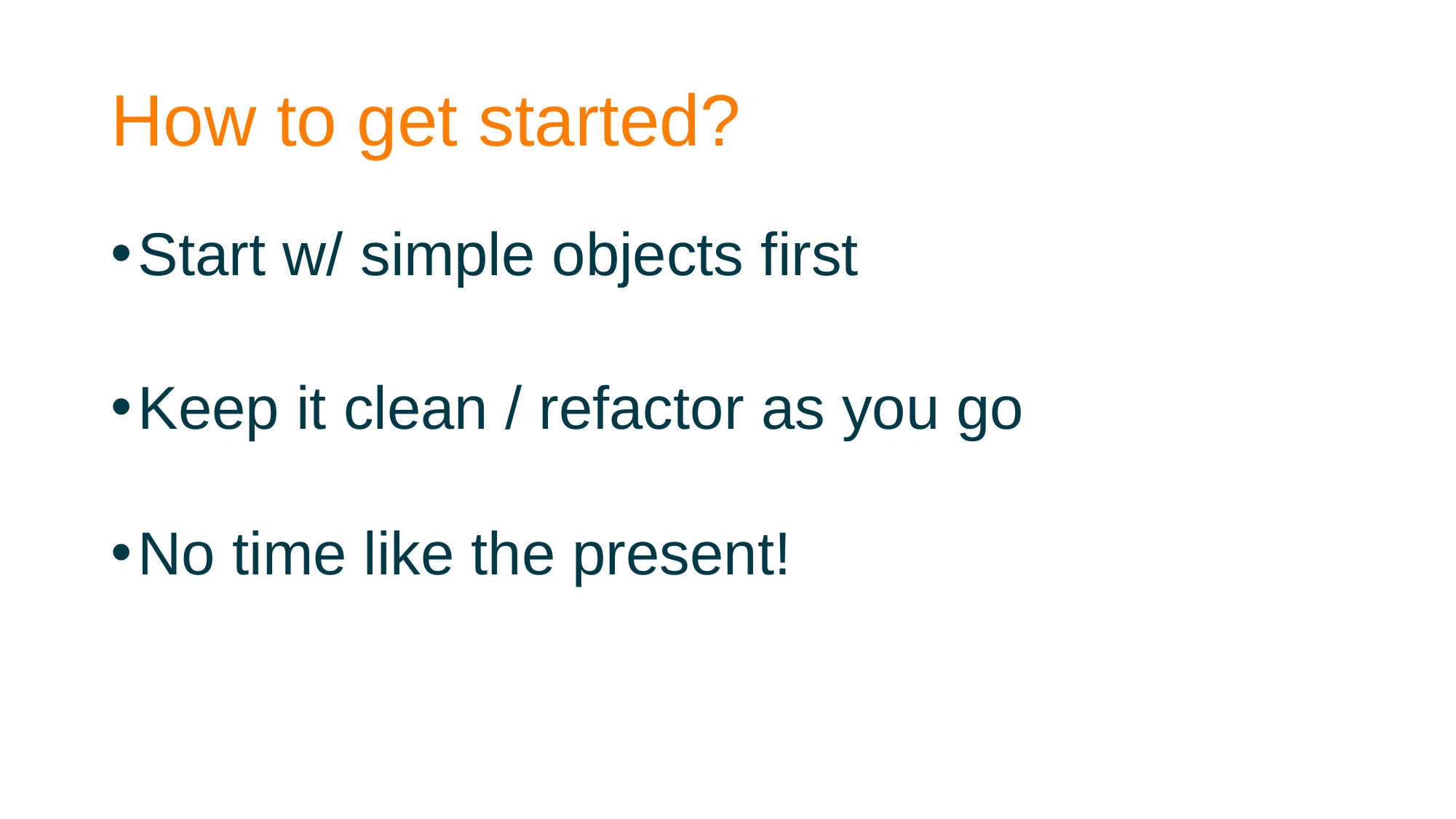

# How to get started?
Start w/ simple objects first
Keep it clean / refactor as you go
No time like the present!